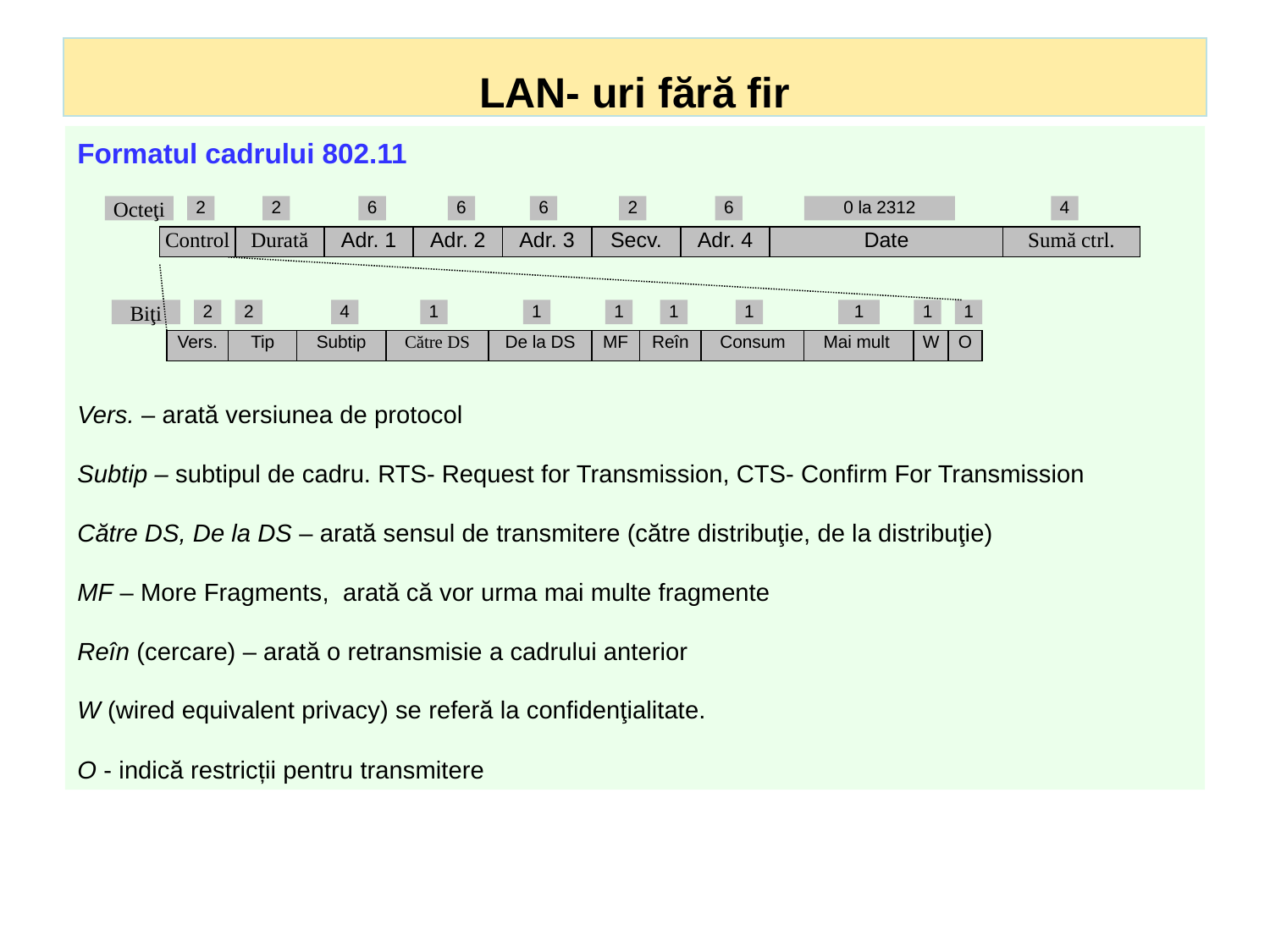

# LAN- uri fără fir
Formatul cadrului 802.11

Vers. – arată versiunea de protocol

Subtip – subtipul de cadru. RTS- Request for Transmission, CTS- Confirm For Transmission

Către DS, De la DS – arată sensul de transmitere (către distribuţie, de la distribuţie)

MF – More Fragments,  arată că vor urma mai multe fragmente

Reîn (cercare) – arată o retransmisie a cadrului anterior

W (wired equivalent privacy) se referă la confidenţialitate.

O - indică restricții pentru transmitere
Octeţi
2
2
6
6
6
2
6
0 la 2312
4
Control
Durată
Adr. 1
Adr. 2
Adr. 3
Secv.
Adr. 4
Date
Sumă ctrl.

Biţi
2
2
4
1
1
1
1
1
1
1
1
Tip
Subtip
Către DS
De la DS
MF
Reîn
Consum
Mai mult
W
O
Vers.